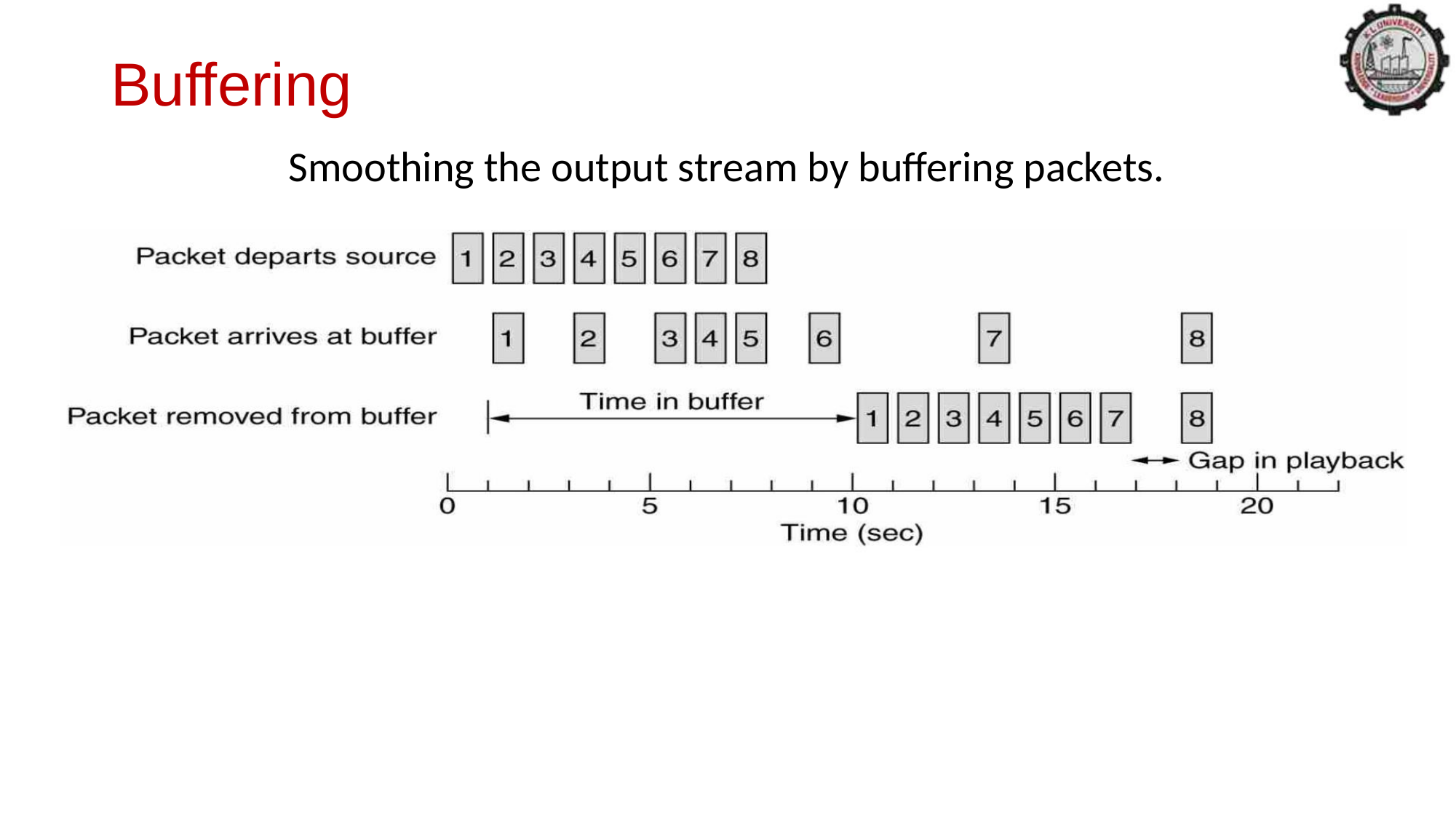

Buffering
Smoothing the output stream by buffering packets.